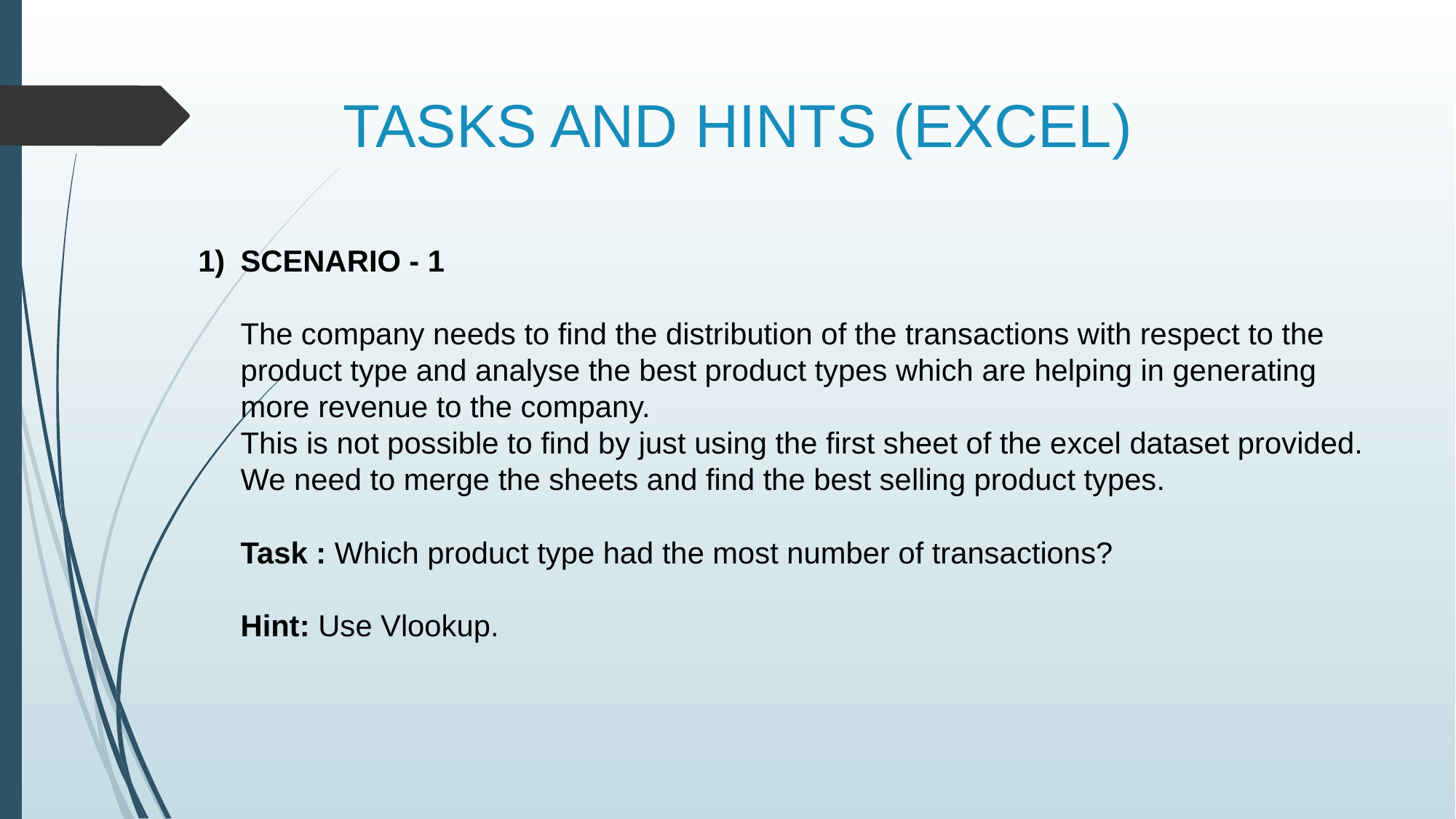

# TASKS AND HINTS (EXCEL)
SCENARIO - 1

The company needs to find the distribution of the transactions with respect to the product type and analyse the best product types which are helping in generating more revenue to the company.
This is not possible to find by just using the first sheet of the excel dataset provided.
We need to merge the sheets and find the best selling product types.

Task : Which product type had the most number of transactions?

Hint: Use Vlookup.